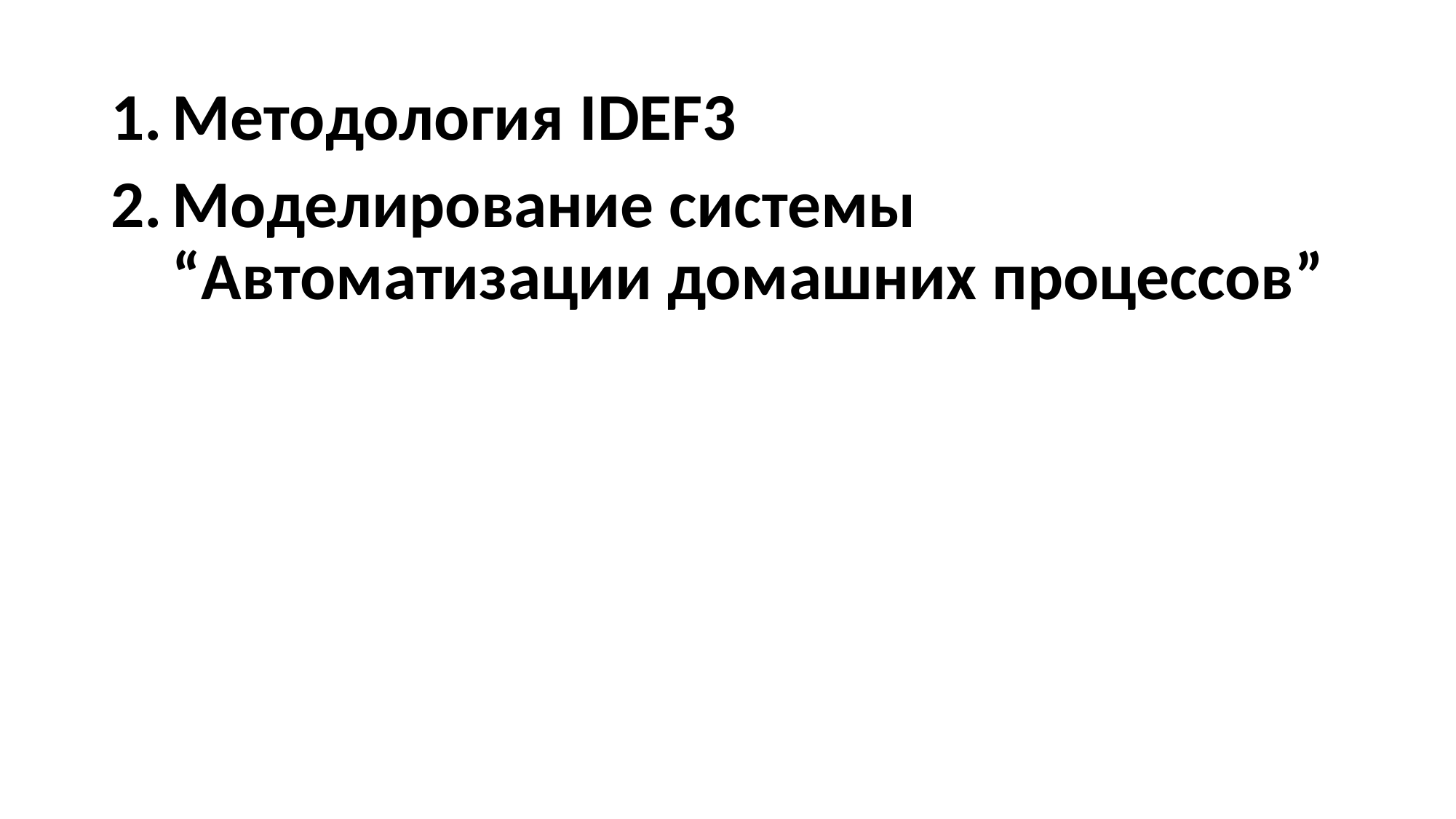

Методология IDEF3
Моделирование системы “Автоматизации домашних процессов”